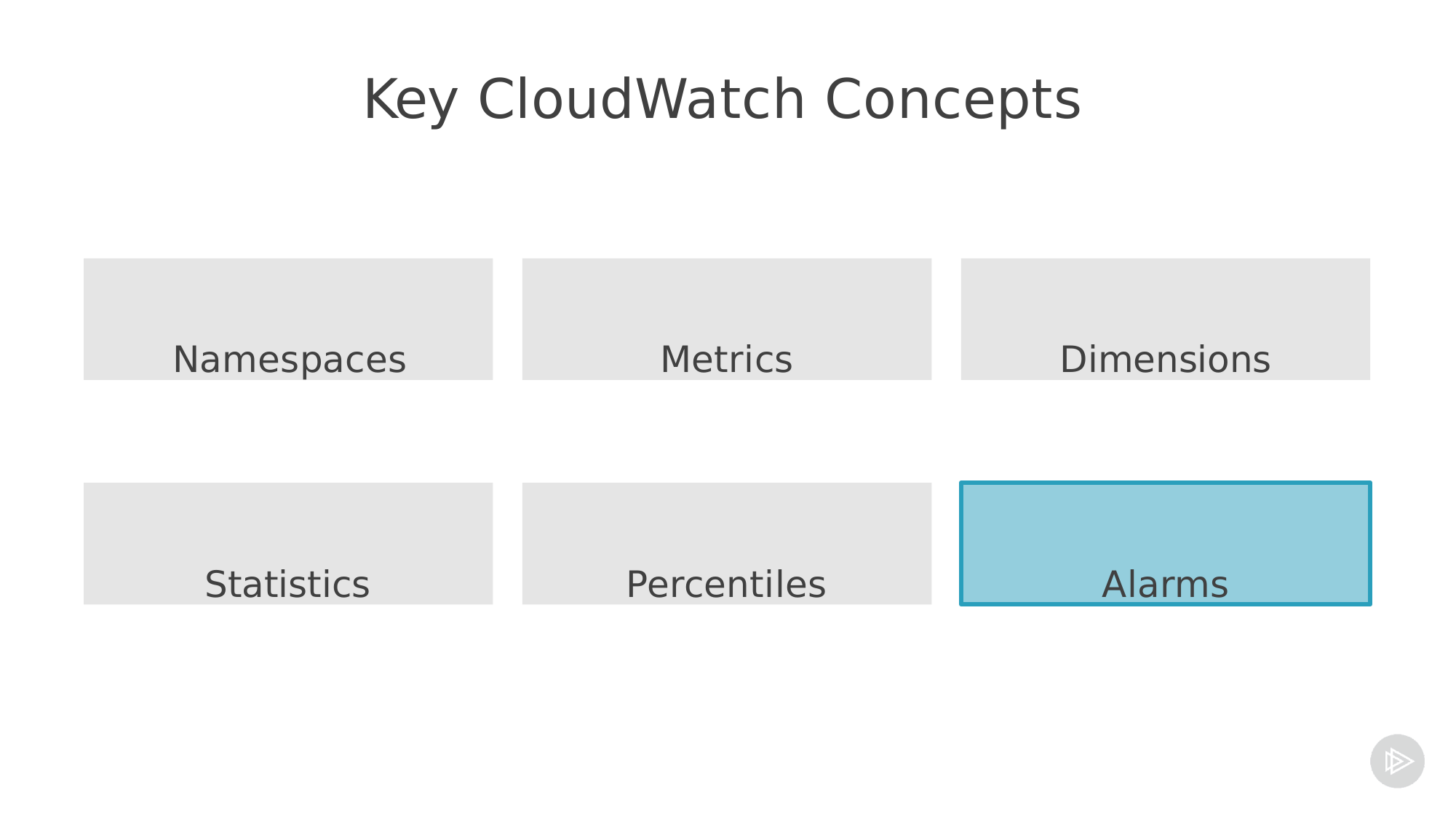

# Key CloudWatch Concepts

Namespaces

Metrics

Dimensions

Statistics

Percentiles

Alarms
10